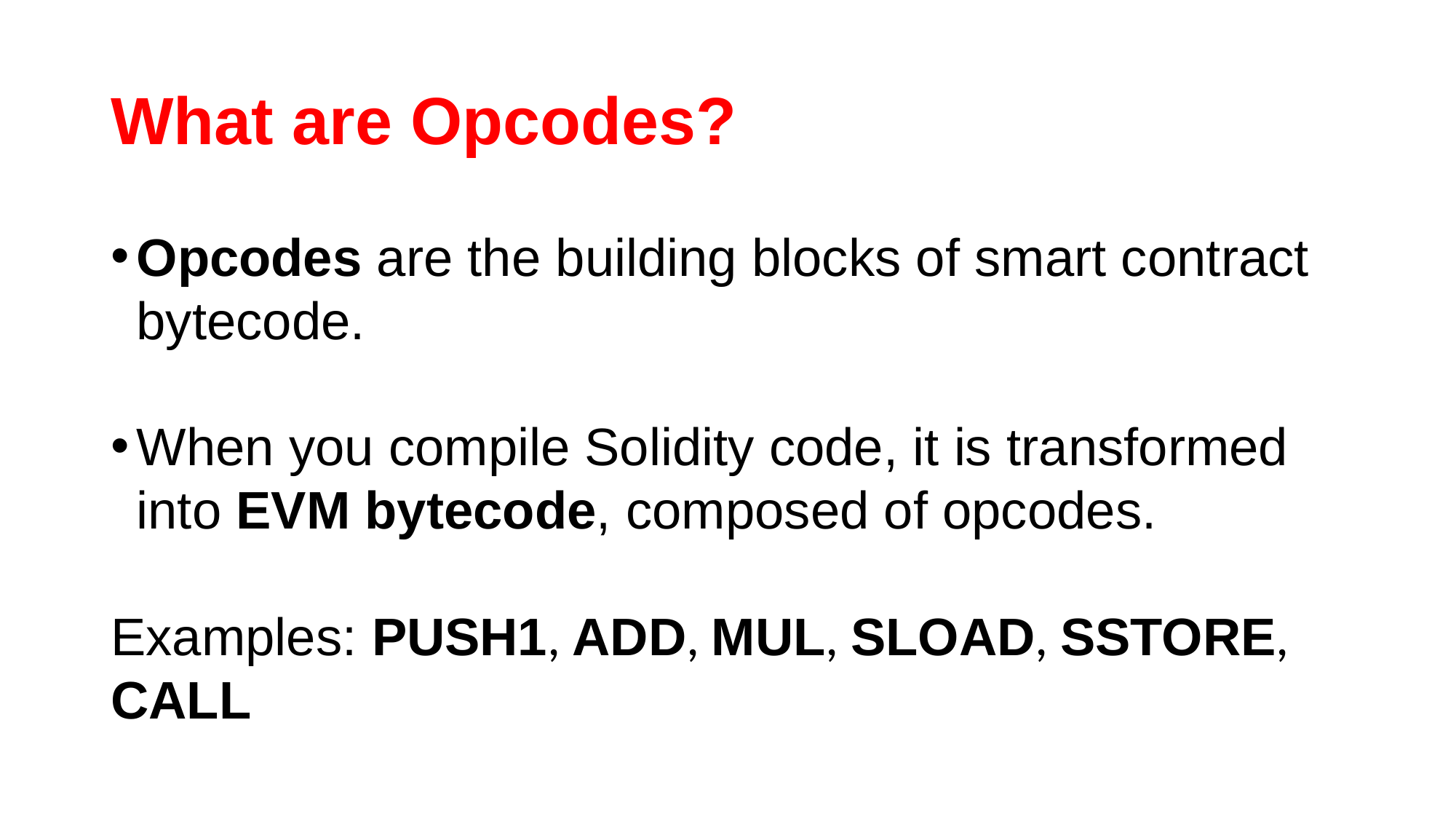

# What are Opcodes?
Opcodes are the building blocks of smart contract bytecode.

When you compile Solidity code, it is transformed into EVM bytecode, composed of opcodes.

Examples: PUSH1, ADD, MUL, SLOAD, SSTORE, CALL